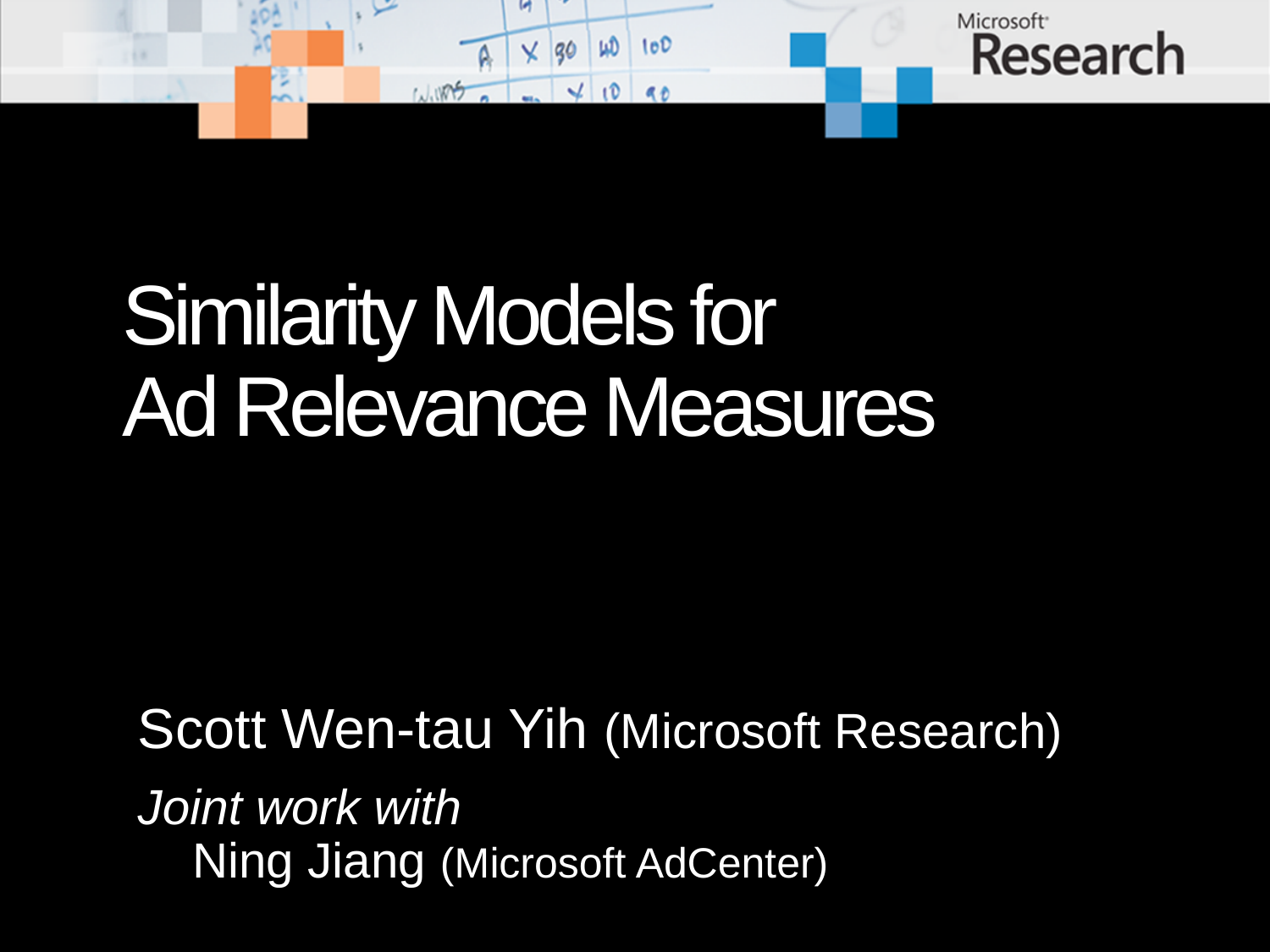

# Similarity Models for Ad Relevance Measures
Scott Wen-tau Yih (Microsoft Research)
Joint work with
    Ning Jiang (Microsoft AdCenter)